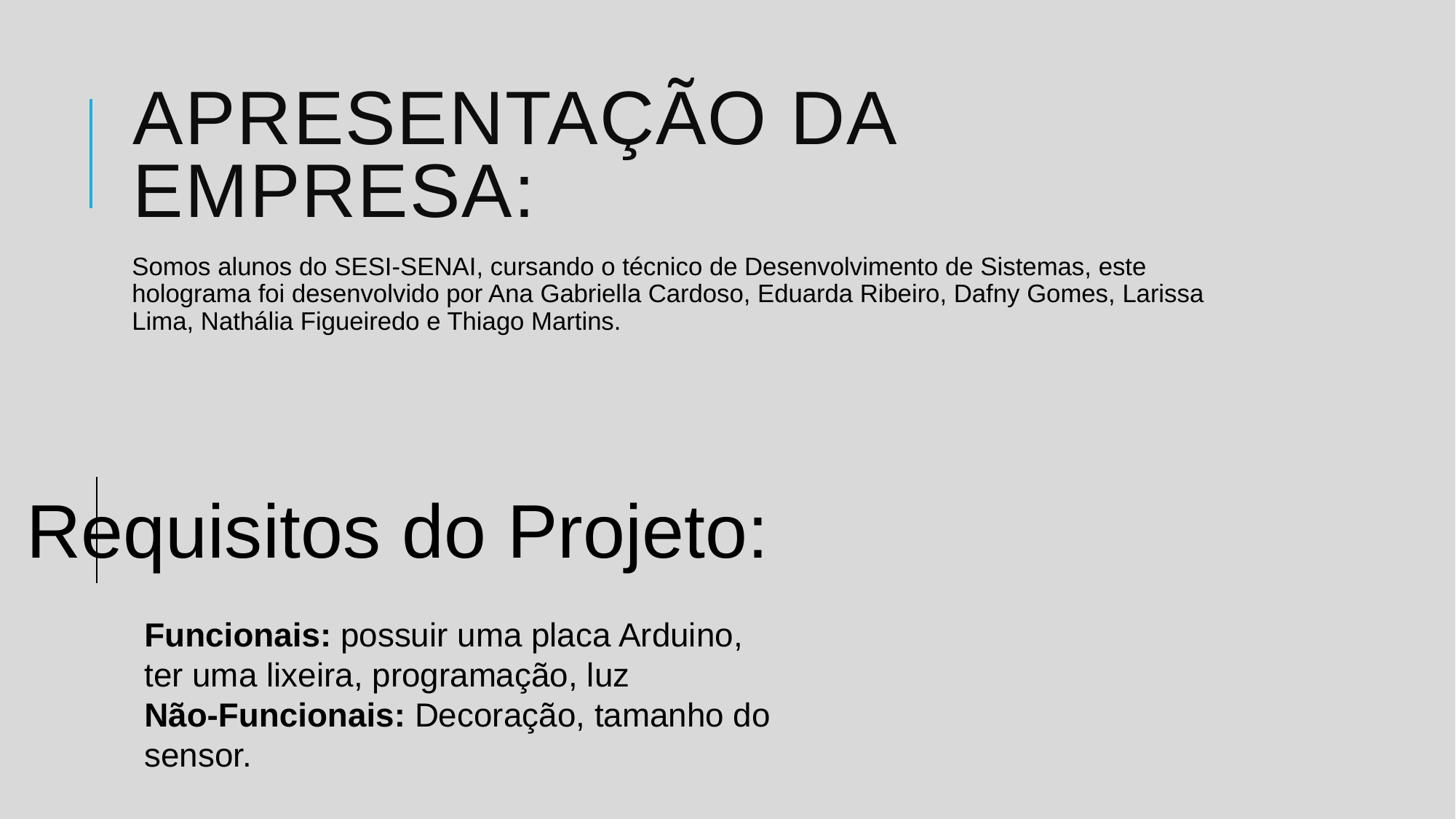

# Apresentação da Empresa:
Somos alunos do SESI-SENAI, cursando o técnico de Desenvolvimento de Sistemas, este holograma foi desenvolvido por Ana Gabriella Cardoso, Eduarda Ribeiro, Dafny Gomes, Larissa Lima, Nathália Figueiredo e Thiago Martins.

Requisitos do Projeto:
Funcionais: possuir uma placa Arduino, ter uma lixeira, programação, luz
Não-Funcionais: Decoração, tamanho do sensor.